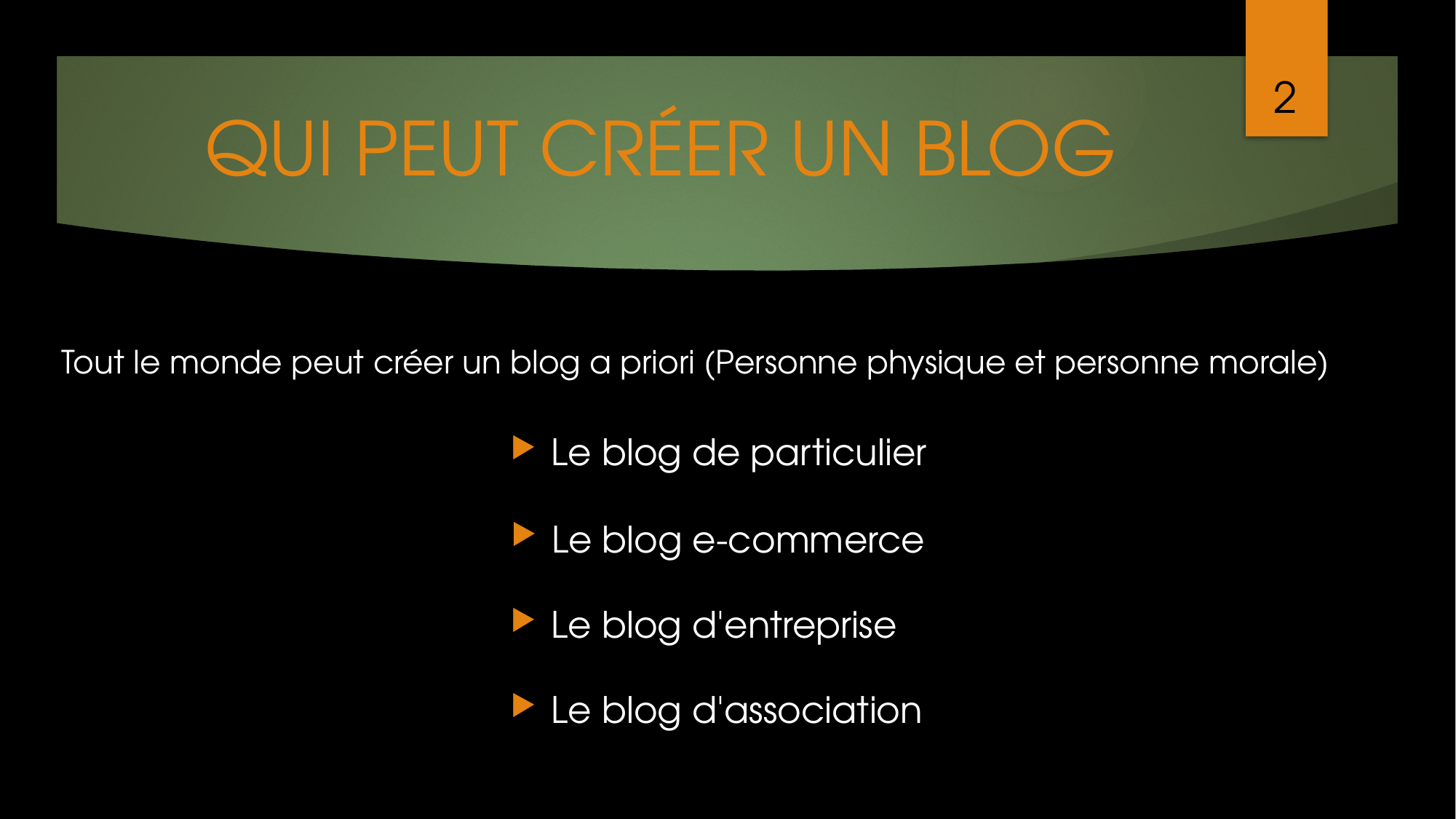

2
# QUI PEUT CRÉER UN BLOG
Tout le monde peut créer un blog a priori (Personne physique et personne morale)

Le blog de particulier
Le blog e-commerce
Le blog d'entreprise
Le blog d'association